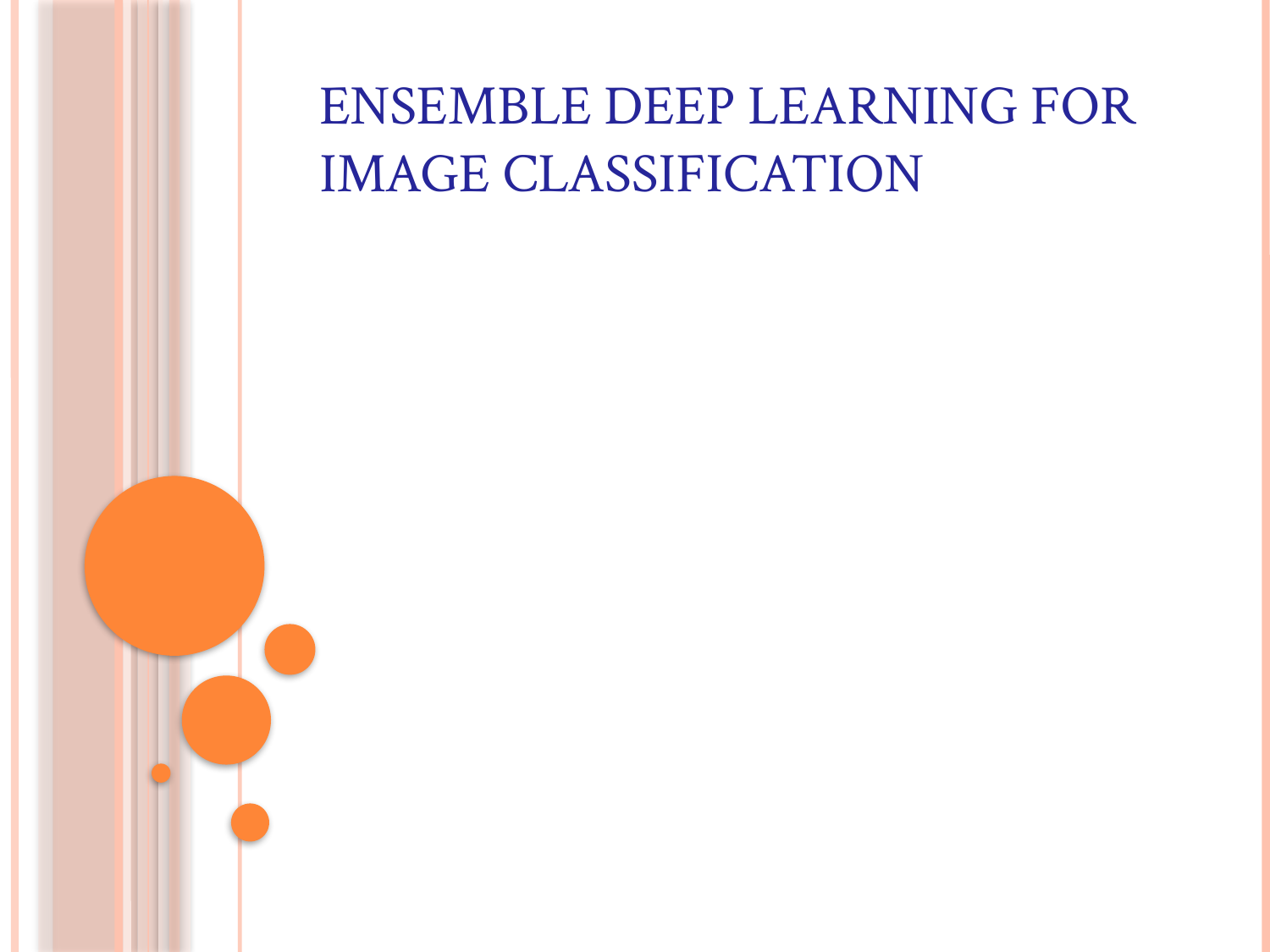

# Ensemble Deep Learning for Image Classification